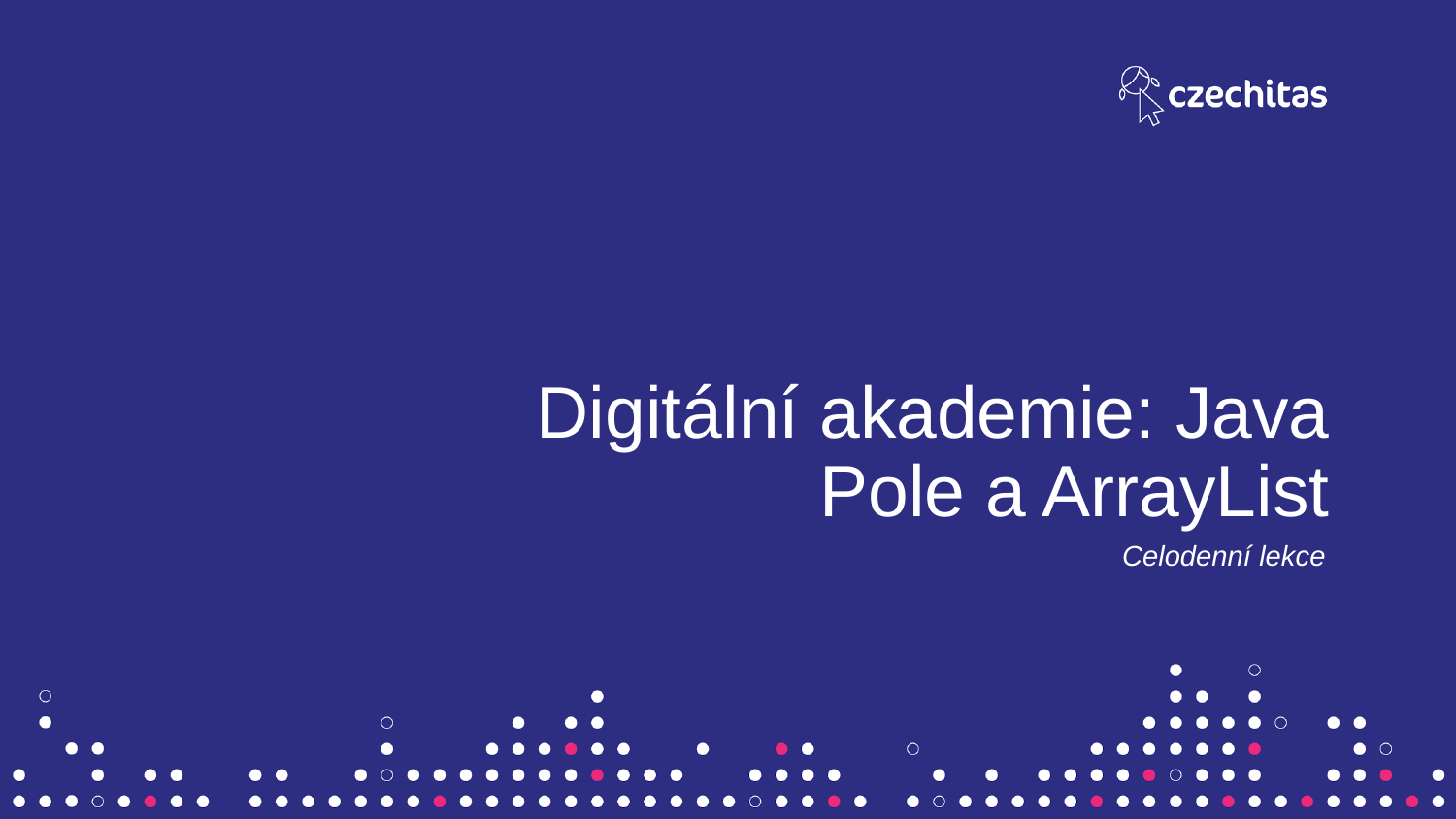

Digitální akademie: Java
Pole a ArrayList
Celodenní lekce